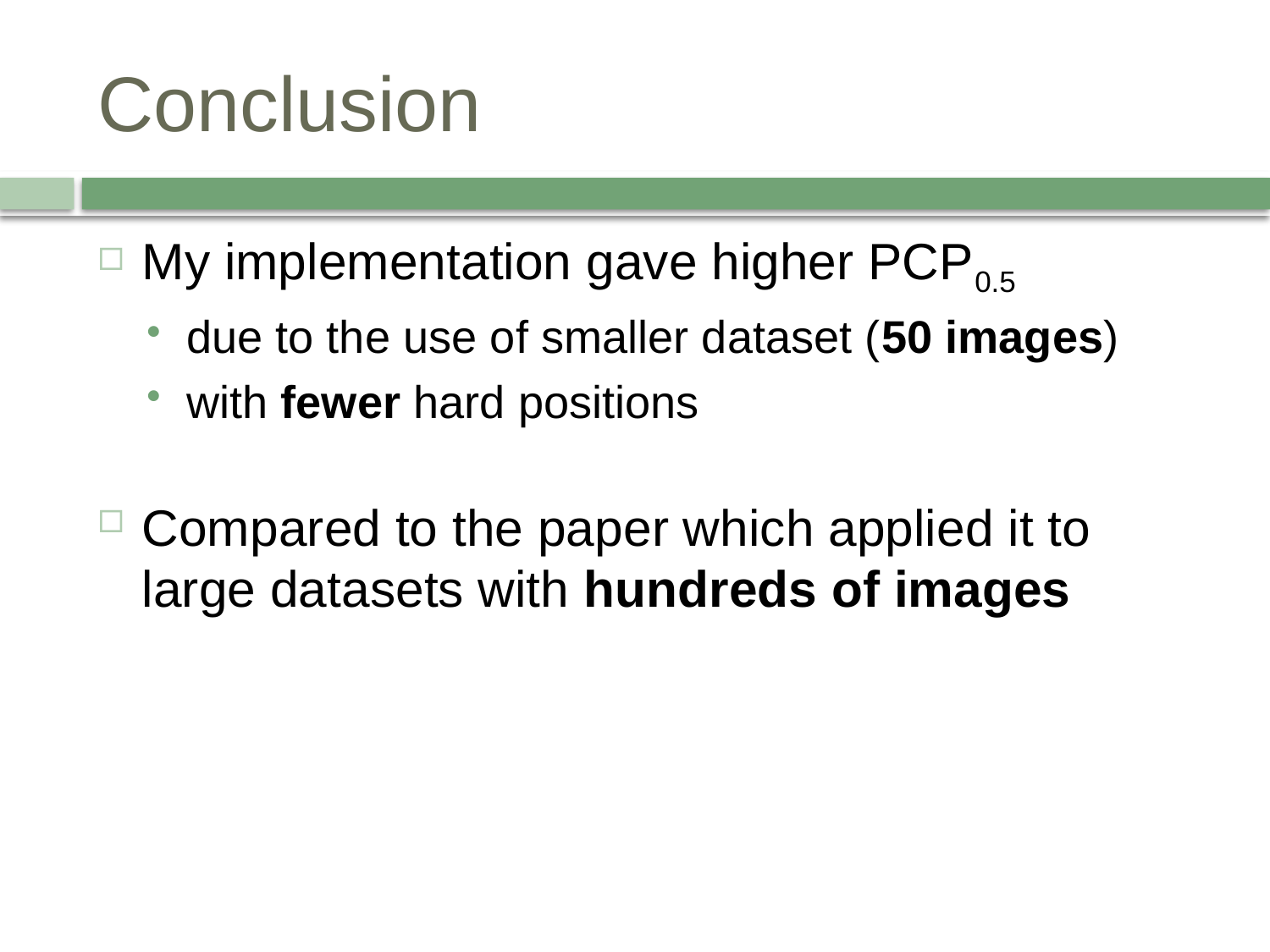

# Conclusion
My implementation gave higher PCP0.5
due to the use of smaller dataset (50 images)
with fewer hard positions
Compared to the paper which applied it to large datasets with hundreds of images